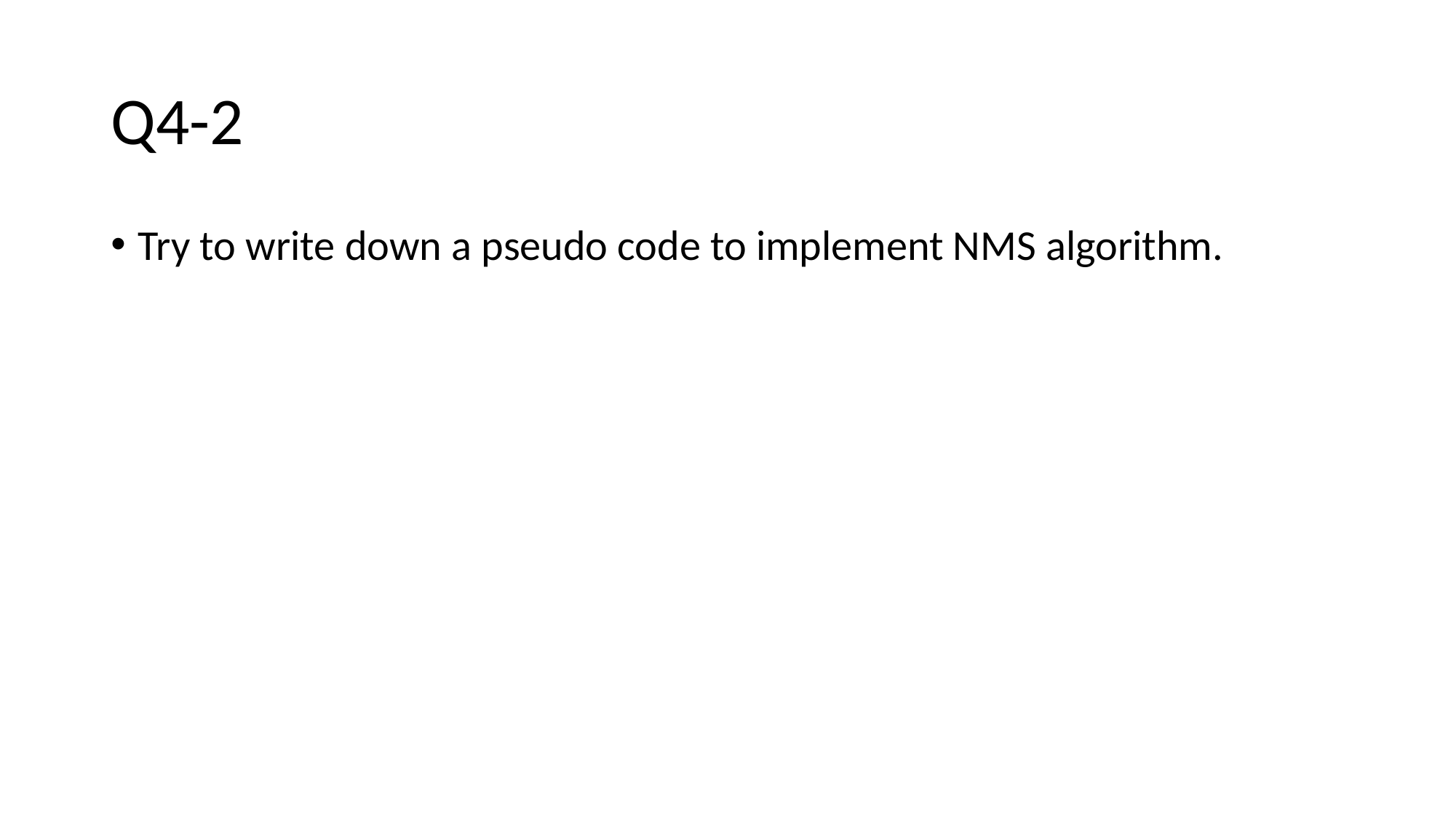

# Q4-2
Try to write down a pseudo code to implement NMS algorithm.